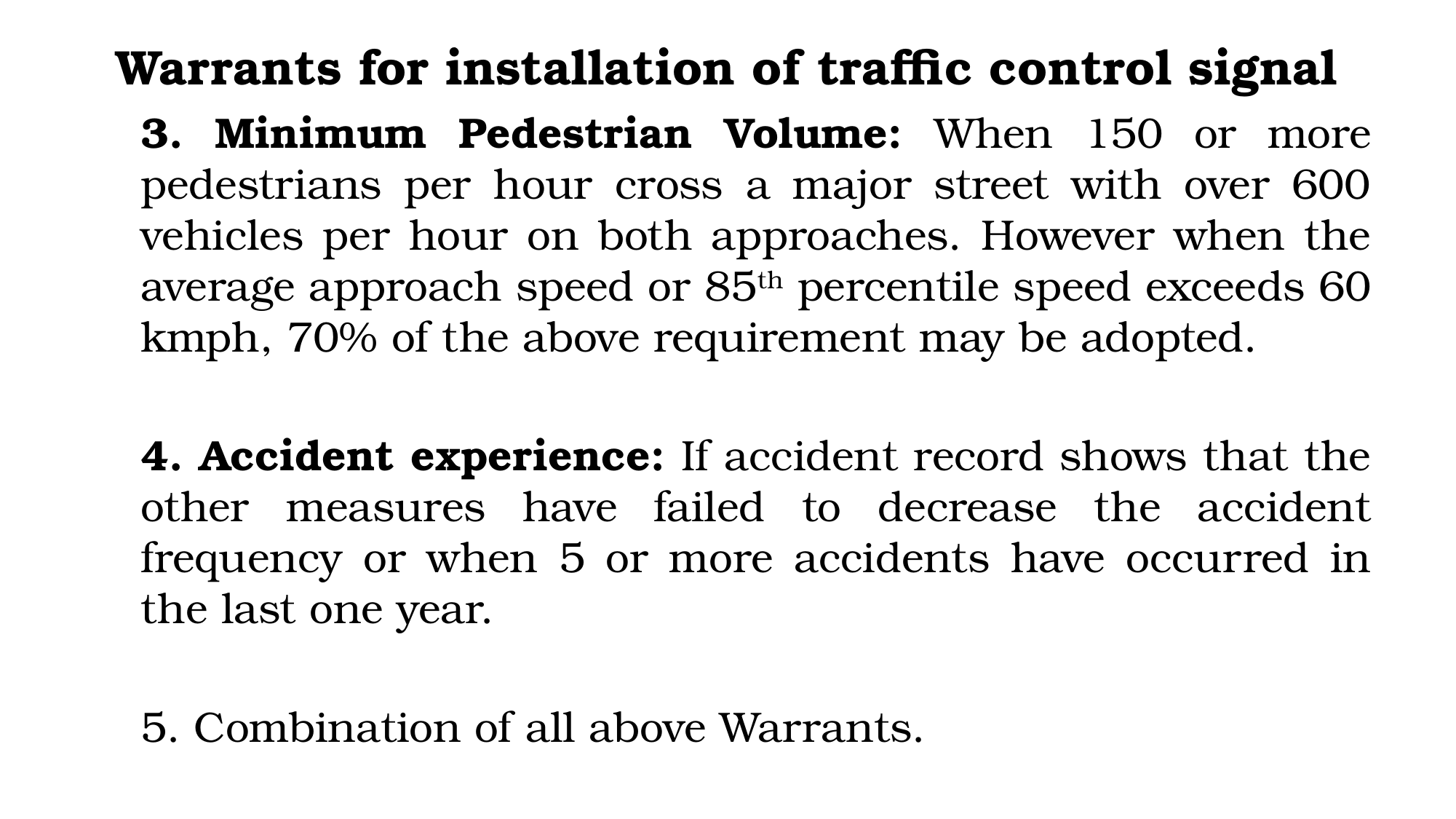

# Warrants for installation of traffic control signal
3. Minimum Pedestrian Volume: When 150 or more pedestrians per hour cross a major street with over 600 vehicles per hour on both approaches. However when the average approach speed or 85th percentile speed exceeds 60 kmph, 70% of the above requirement may be adopted.

4. Accident experience: If accident record shows that the other measures have failed to decrease the accident frequency or when 5 or more accidents have occurred in the last one year.

5. Combination of all above Warrants.